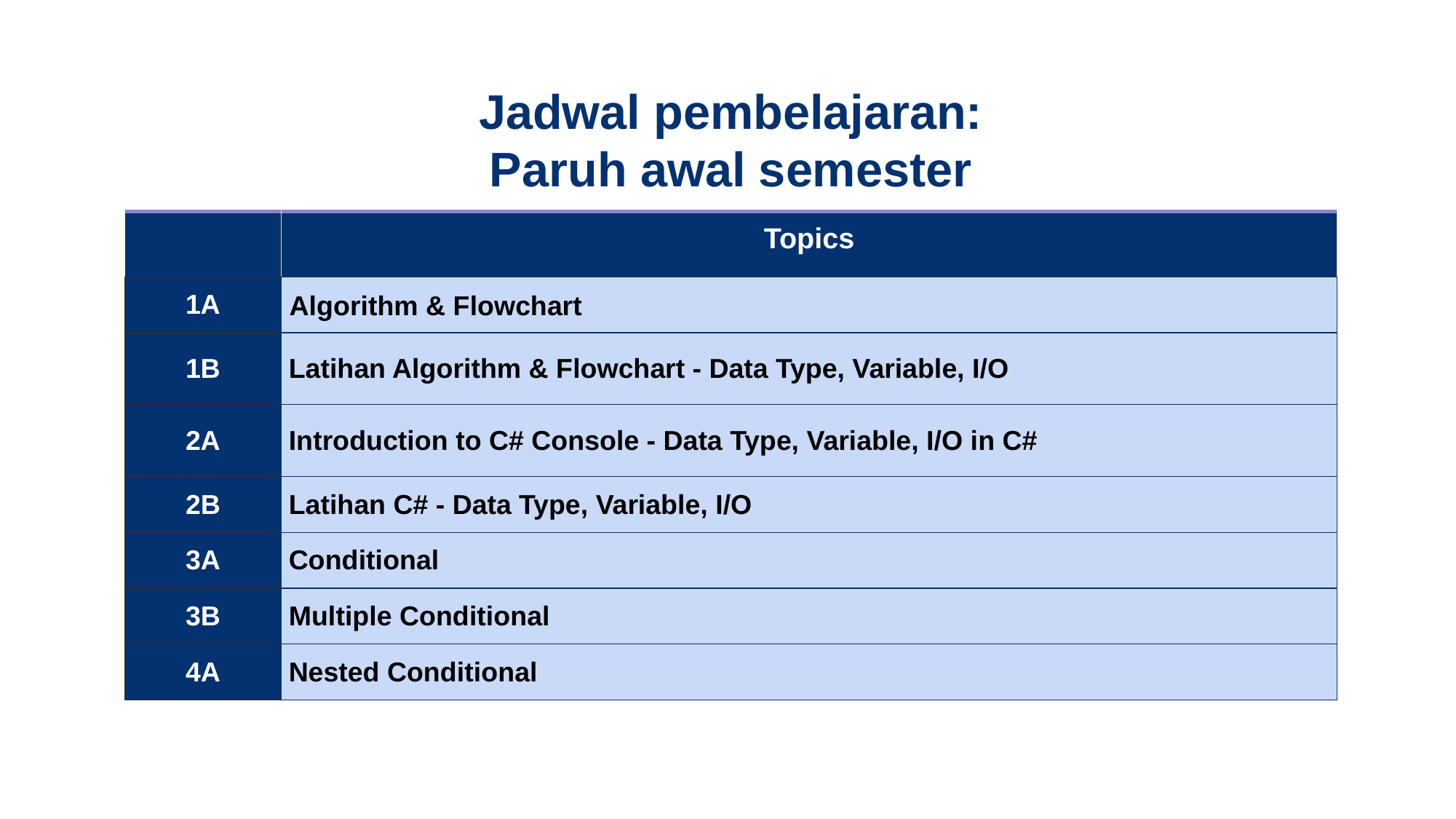

# Jadwal pembelajaran: Paruh awal semester
|  | Topics |
| --- | --- |
| 1A | Algorithm & Flowchart |
| 1B | Latihan Algorithm & Flowchart - Data Type, Variable, I/O |
| 2A | Introduction to C# Console - Data Type, Variable, I/O in C# |
| 2B | Latihan C# - Data Type, Variable, I/O |
| 3A | Conditional |
| 3B | Multiple Conditional |
| 4A | Nested Conditional |
Informatics Engineering | Universitas Surabaya